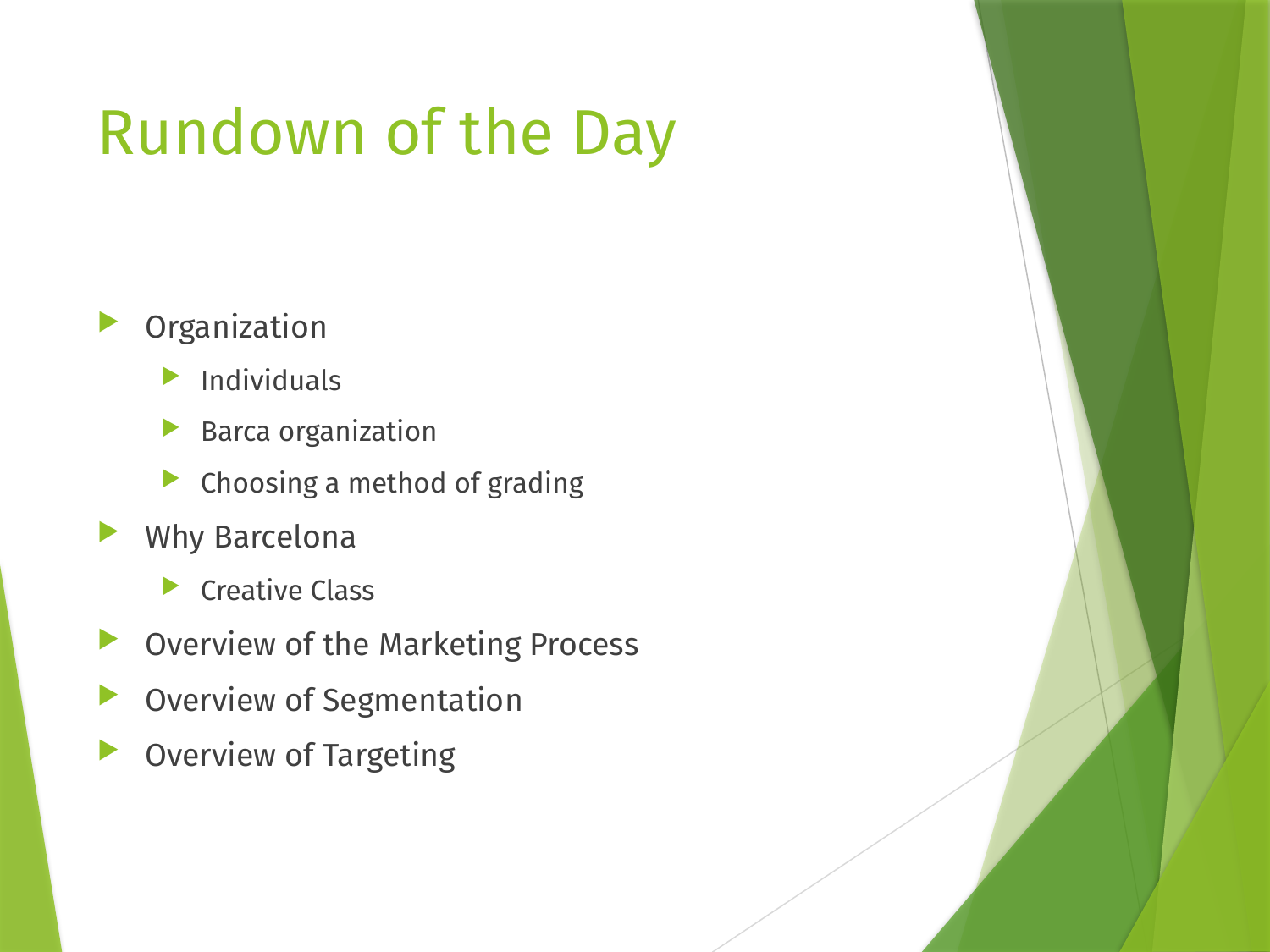

# Rundown of the Day
Organization
Individuals
Barca organization
Choosing a method of grading
Why Barcelona
Creative Class
Overview of the Marketing Process
Overview of Segmentation
Overview of Targeting